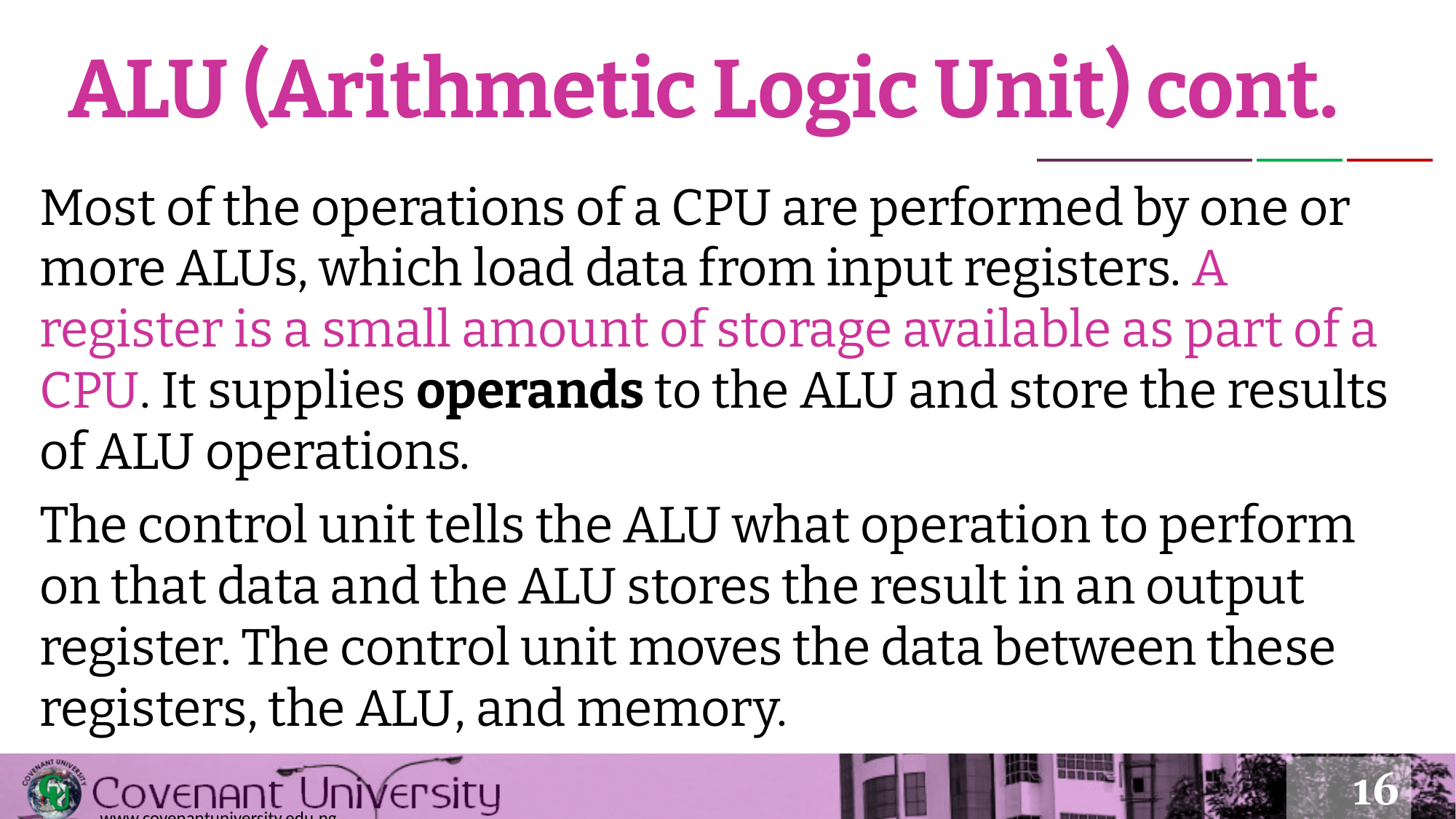

# ALU (Arithmetic Logic Unit) cont.
Most of the operations of a CPU are performed by one or more ALUs, which load data from input registers. A register is a small amount of storage available as part of a CPU. It supplies operands to the ALU and store the results of ALU operations.
The control unit tells the ALU what operation to perform on that data and the ALU stores the result in an output register. The control unit moves the data between these registers, the ALU, and memory.